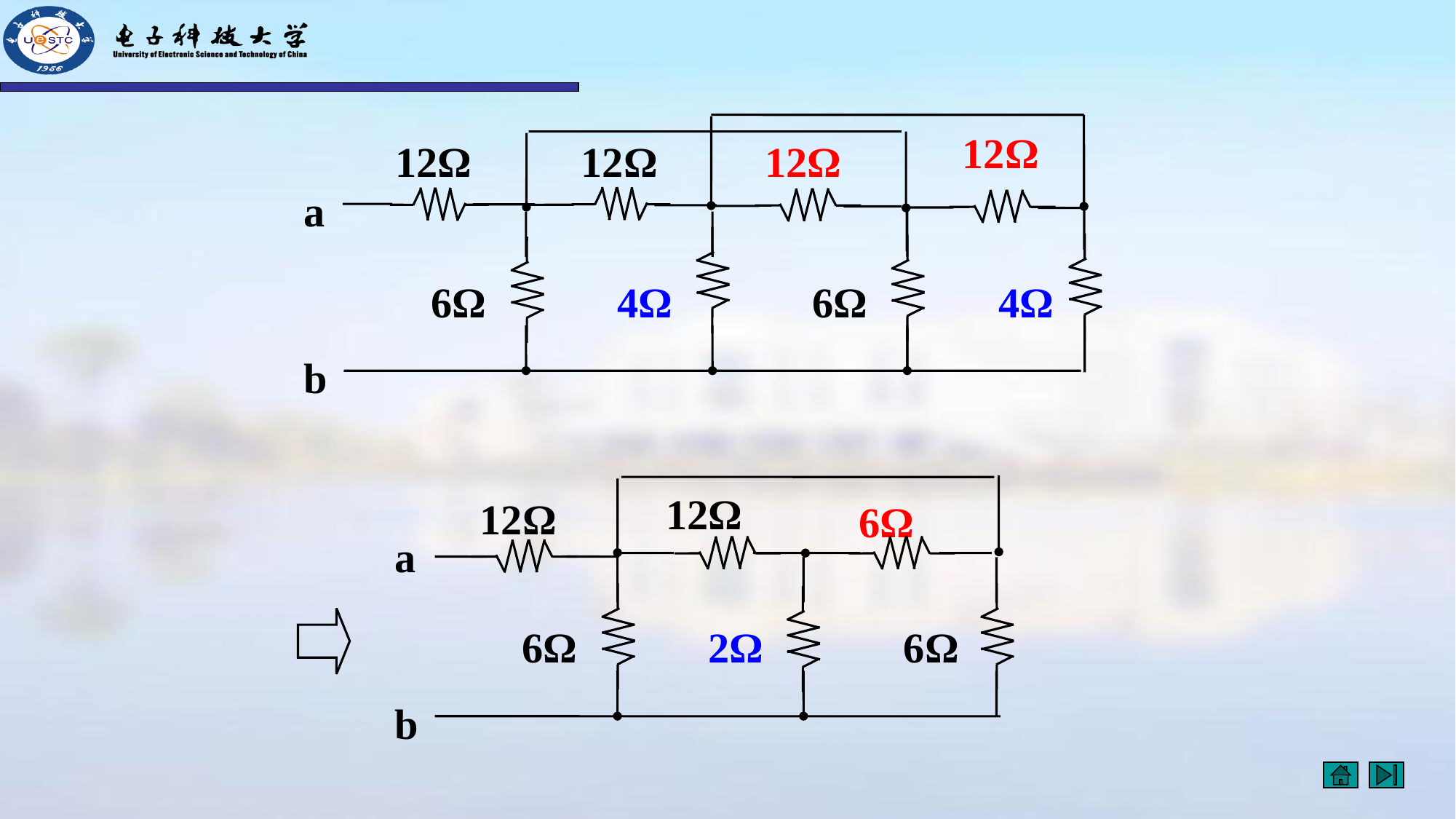

12Ω
12Ω
12Ω
12Ω

a

4Ω
4Ω
6Ω
6Ω

b

12Ω
12Ω
6Ω
a

2Ω
6Ω
6Ω

b